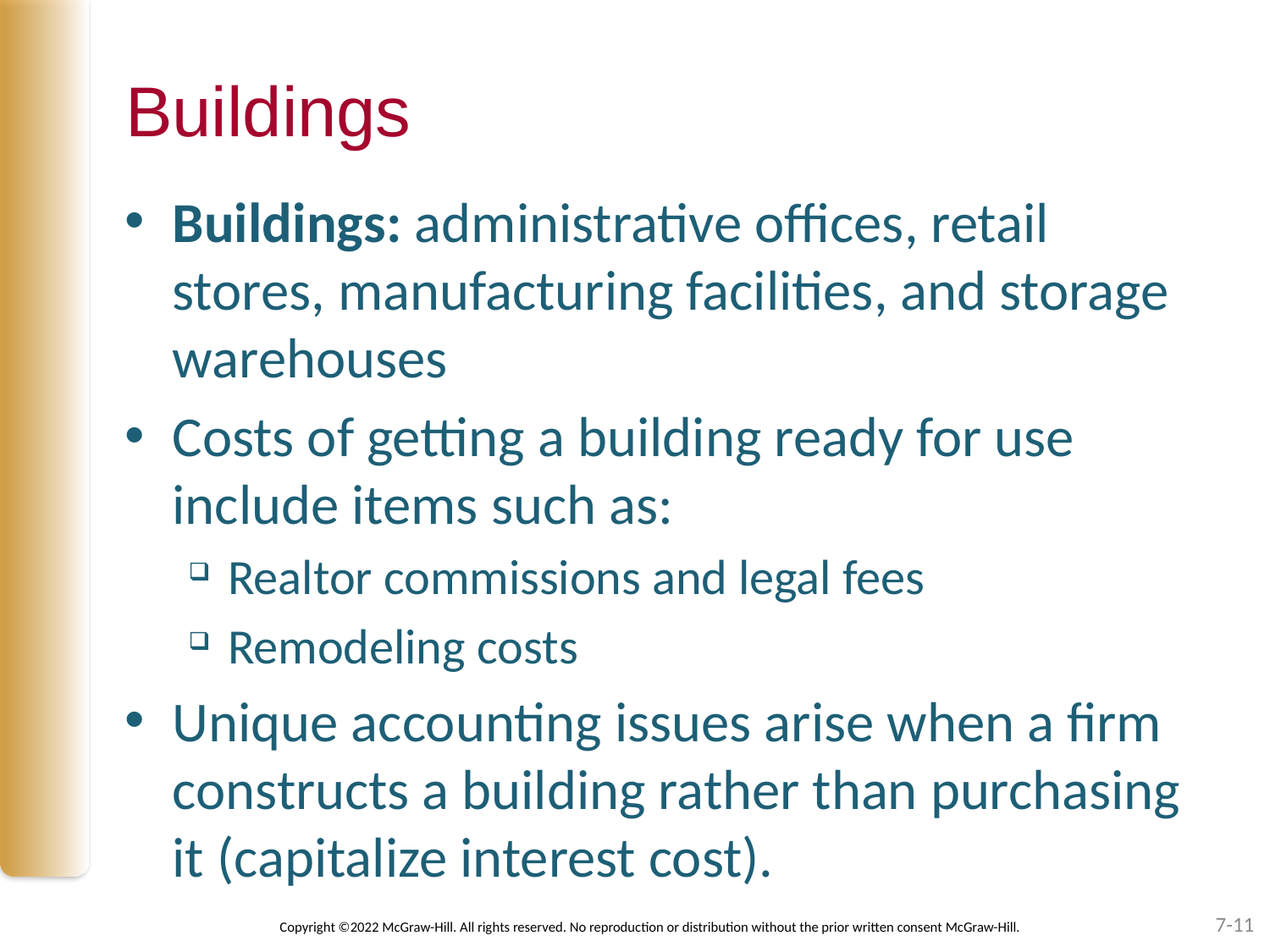

# Buildings
Buildings: administrative offices, retail stores, manufacturing facilities, and storage warehouses
Costs of getting a building ready for use include items such as:
Realtor commissions and legal fees
Remodeling costs
Unique accounting issues arise when a firm constructs a building rather than purchasing it (capitalize interest cost).
7-11
Copyright ©2022 McGraw-Hill. All rights reserved. No reproduction or distribution without the prior written consent McGraw-Hill.